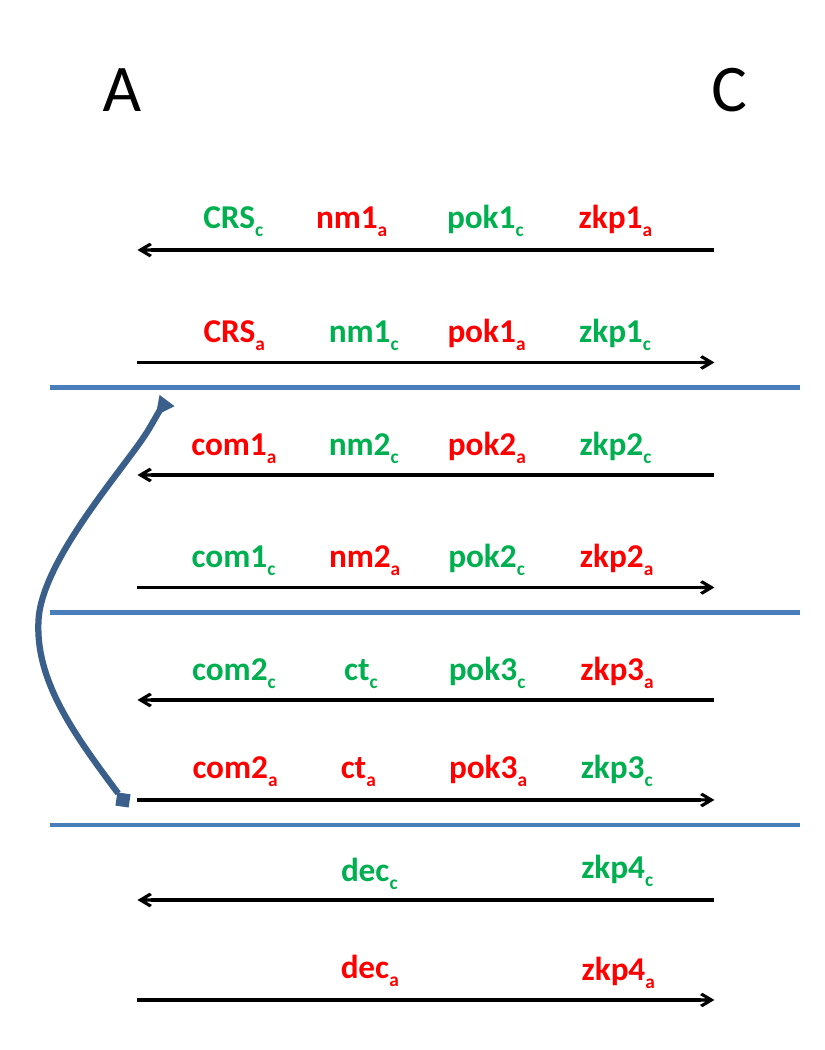

A
C
CRSc
nm1a
pok1c
zkp1a
CRSa
nm1c
pok1a
zkp1c

com1a
nm2c
pok2a
zkp2c
com1c
nm2a
pok2c
zkp2a
com2c
ctc
pok3c
zkp3a
com2a
cta
pok3a
zkp3c
zkp4c
decc
deca
zkp4a